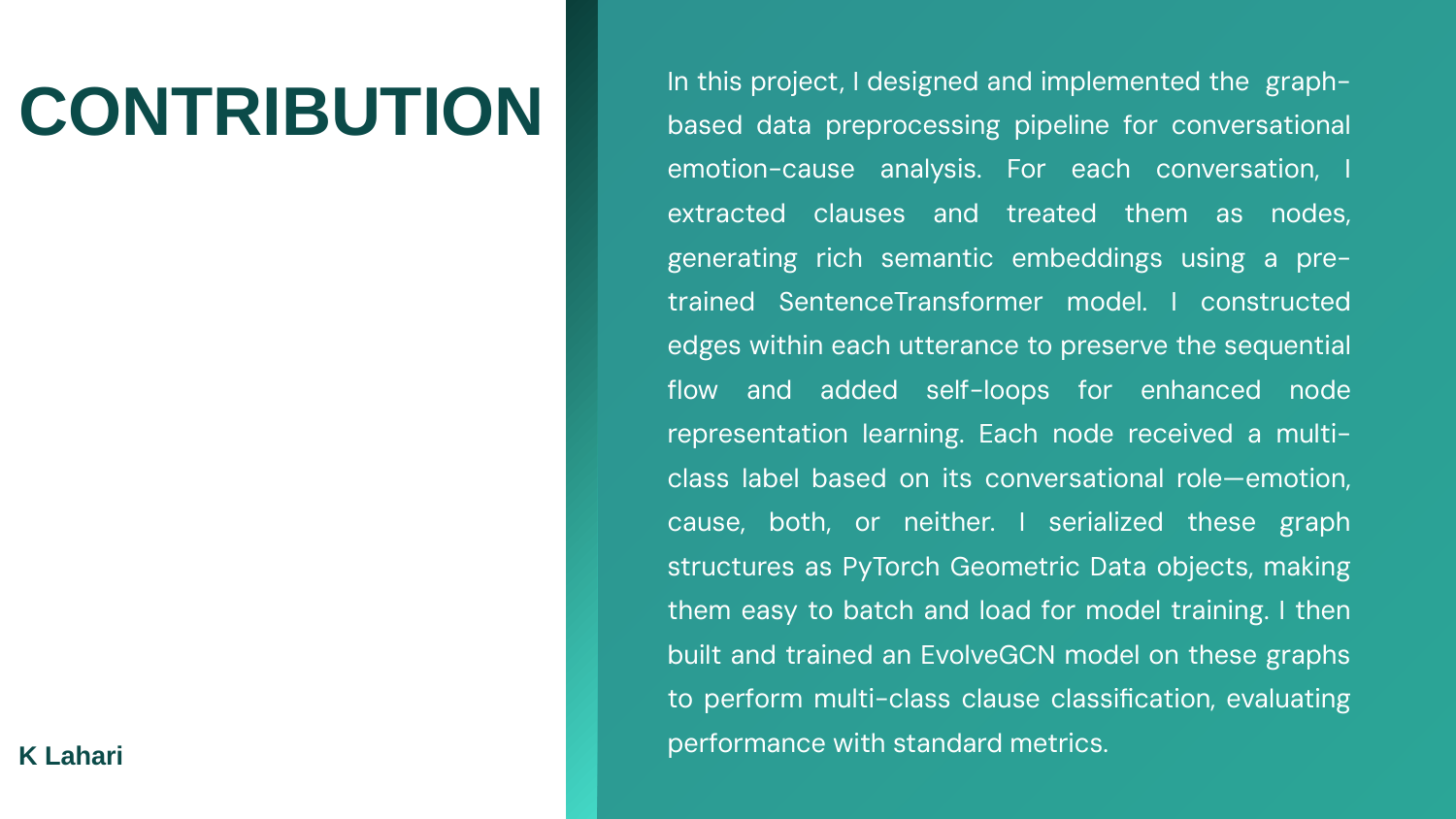

In this project, I designed and implemented the  graph-based data preprocessing pipeline for conversational emotion-cause analysis. For each conversation, I extracted clauses and treated them as nodes, generating rich semantic embeddings using a pre-trained SentenceTransformer model. I constructed edges within each utterance to preserve the sequential flow and added self-loops for enhanced node representation learning. Each node received a multi-class label based on its conversational role—emotion, cause, both, or neither. I serialized these graph structures as PyTorch Geometric Data objects, making them easy to batch and load for model training. I then built and trained an EvolveGCN model on these graphs to perform multi-class clause classification, evaluating performance with standard metrics.
CONTRIBUTION
K Lahari